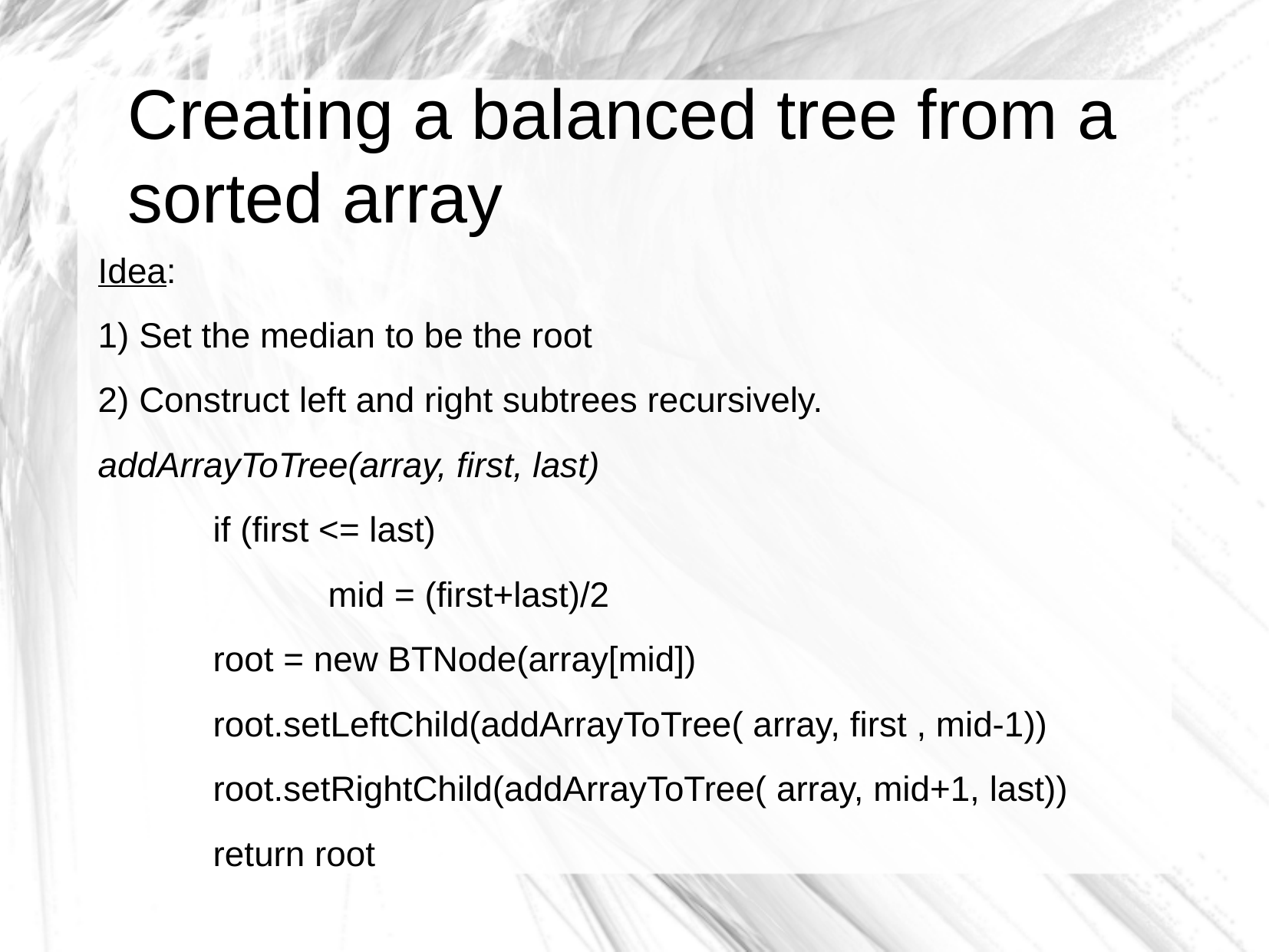

# Creating a balanced tree from a sorted array
Idea:
1) Set the median to be the root
2) Construct left and right subtrees recursively.
addArrayToTree(array, first, last)
	if (first <= last)
		mid = (first+last)/2
	root = new BTNode(array[mid])
	root.setLeftChild(addArrayToTree( array, first , mid-1))
	root.setRightChild(addArrayToTree( array, mid+1, last))
	return root